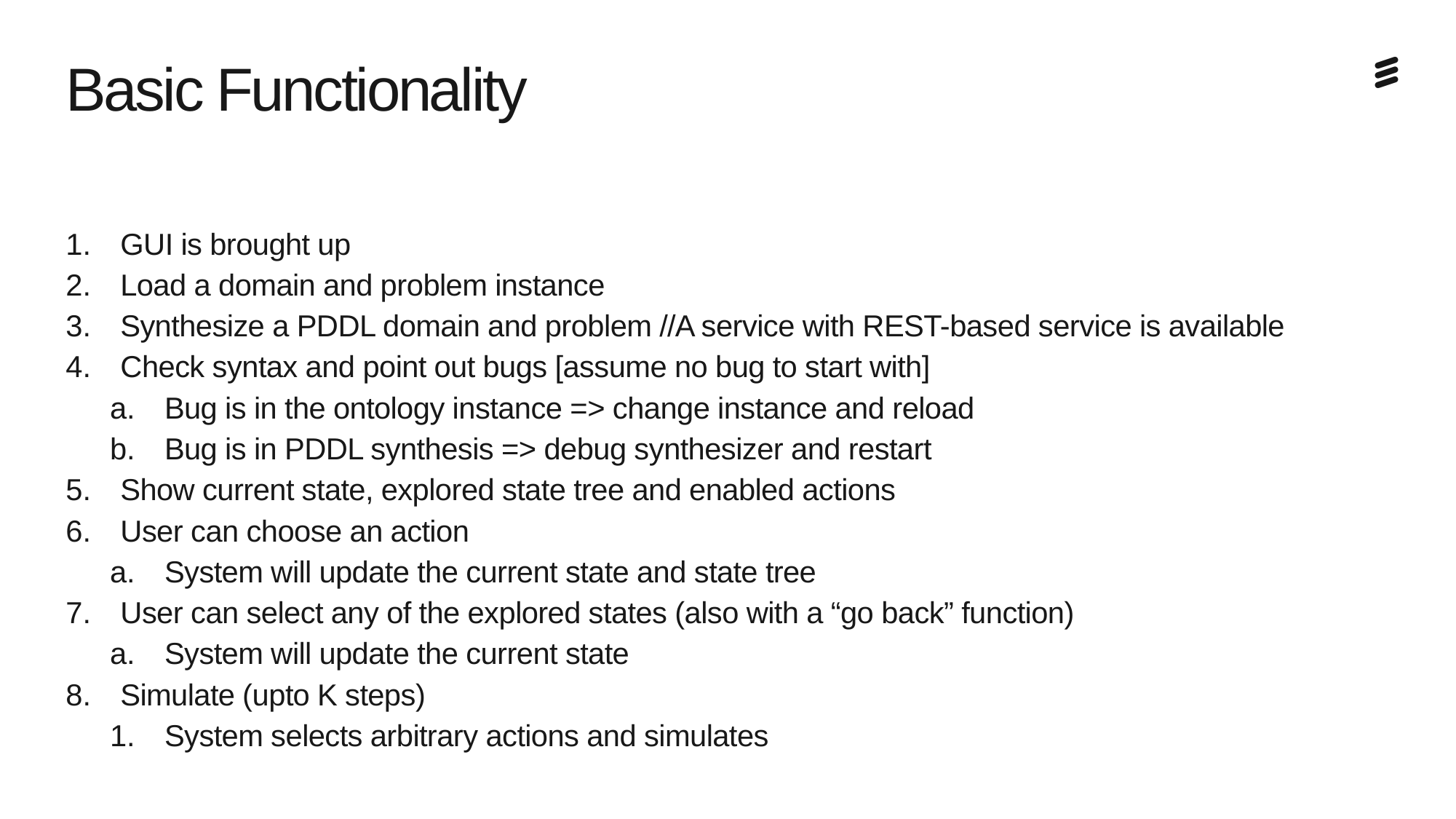

# Basic Functionality
GUI is brought up
Load a domain and problem instance
Synthesize a PDDL domain and problem //A service with REST-based service is available
Check syntax and point out bugs [assume no bug to start with]
Bug is in the ontology instance => change instance and reload
Bug is in PDDL synthesis => debug synthesizer and restart
Show current state, explored state tree and enabled actions
User can choose an action
System will update the current state and state tree
User can select any of the explored states (also with a “go back” function)
System will update the current state
Simulate (upto K steps)
System selects arbitrary actions and simulates